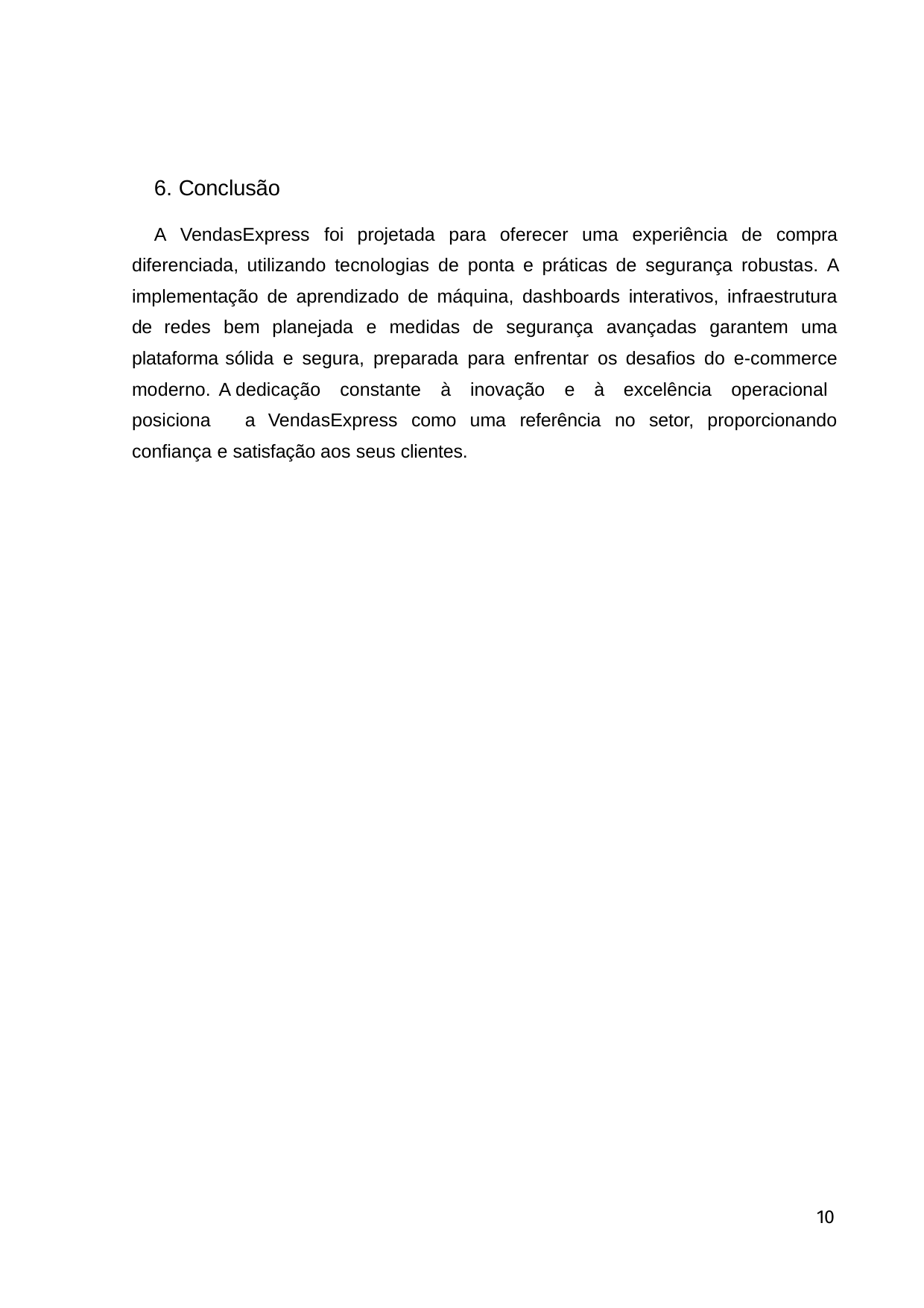

6. Conclusão
A  VendasExpress  foi  projetada  para  oferecer  uma  experiência  de  compra diferenciada, utilizando tecnologias de ponta e práticas de segurança robustas. A implementação de aprendizado de máquina, dashboards interativos, infraestrutura de redes bem planejada e medidas de segurança avançadas garantem uma plataforma sólida e segura, preparada para enfrentar os desafios do e-commerce moderno. A dedicação  constante  à  inovação  e  à  excelência  operacional  posiciona  a VendasExpress como uma referência no setor, proporcionando confiança e satisfação aos seus clientes.
10